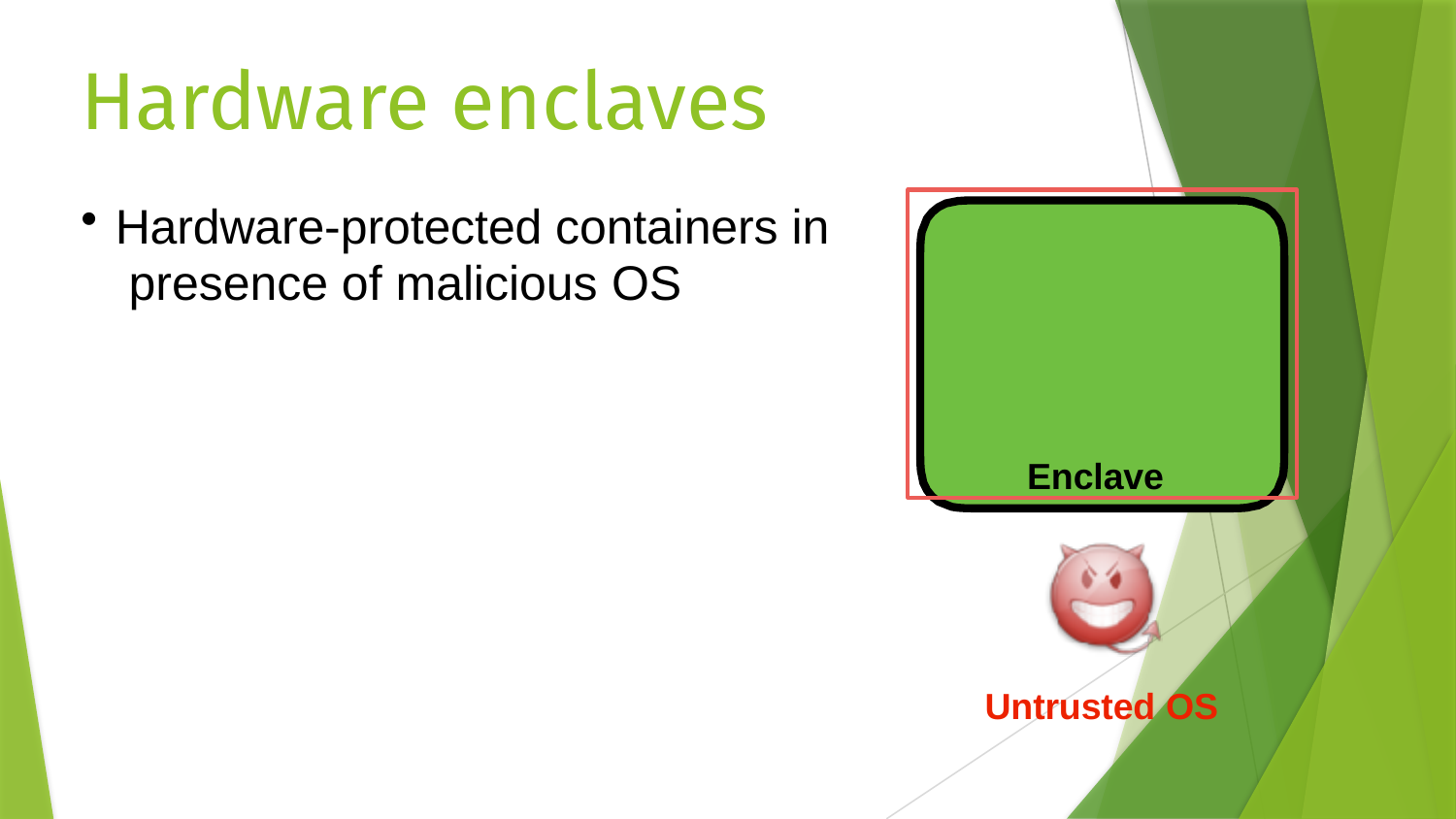

# Hardware enclaves

Enclave
Hardware-protected containers in  presence of malicious OS

Untrusted OS